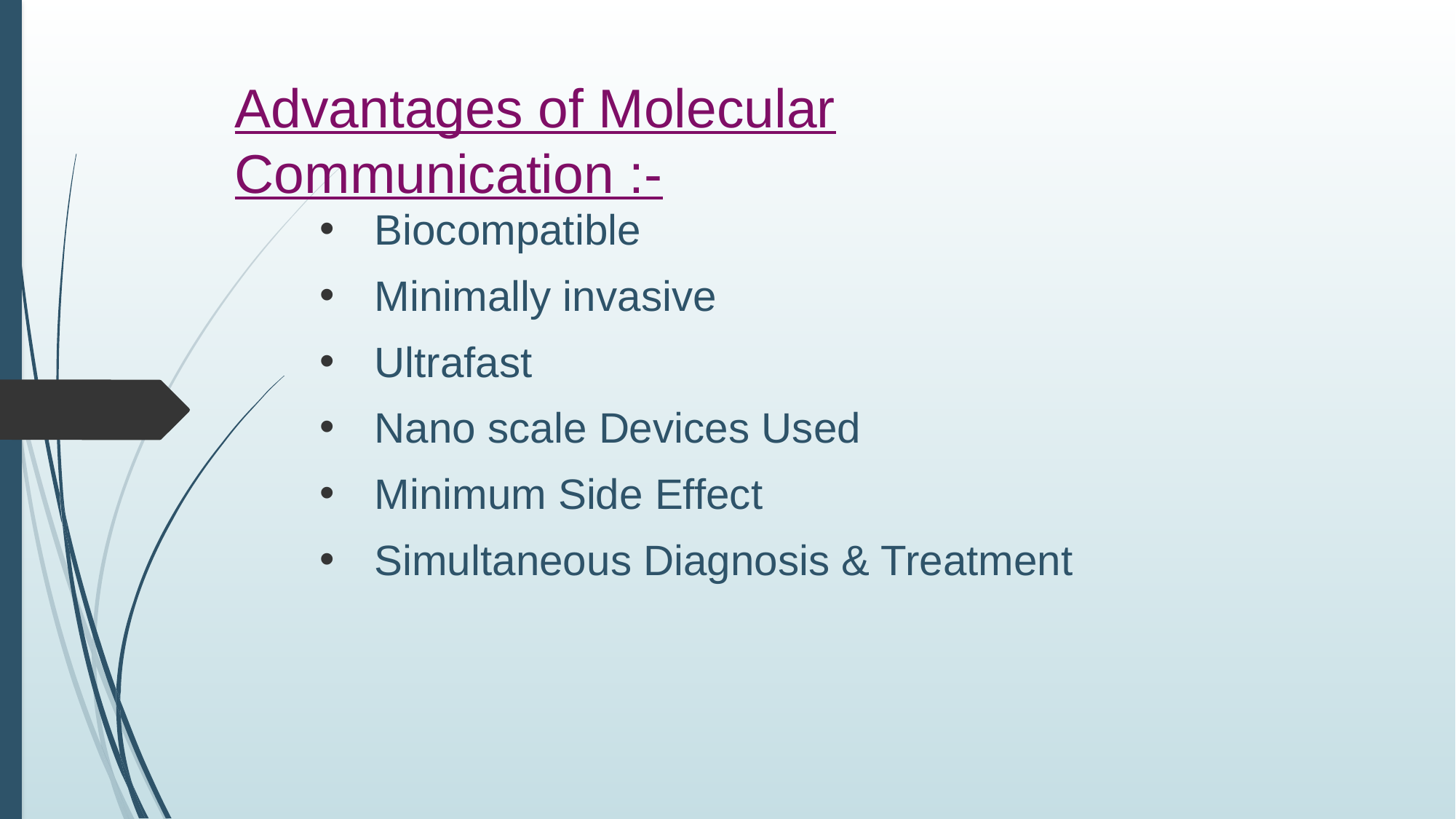

# Advantages of Molecular Communication :-
Biocompatible
Minimally invasive
Ultrafast
Nano scale Devices Used
Minimum Side Effect
Simultaneous Diagnosis & Treatment